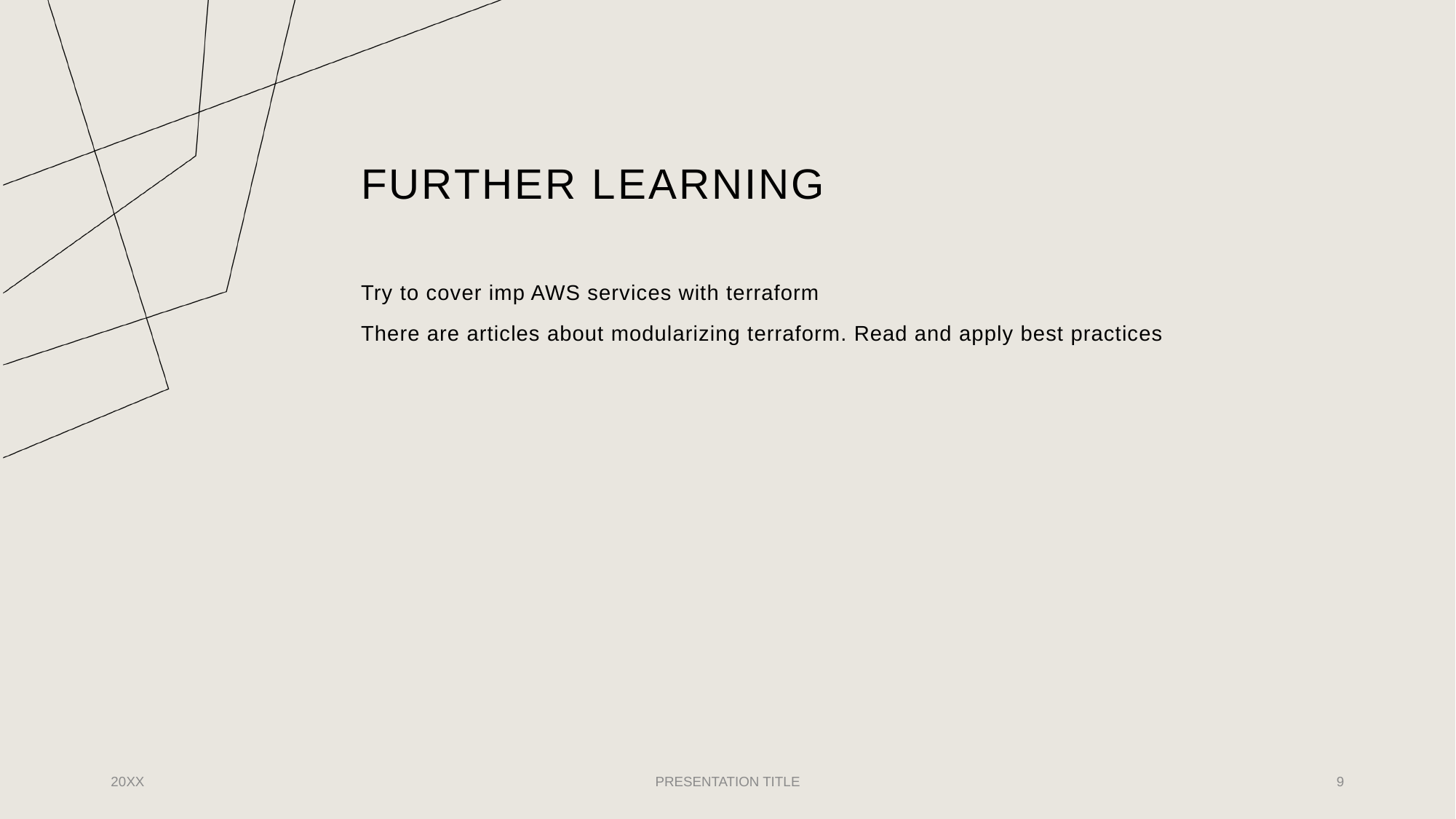

# Further learning
Try to cover imp AWS services with terraform
There are articles about modularizing terraform. Read and apply best practices
20XX
PRESENTATION TITLE
9